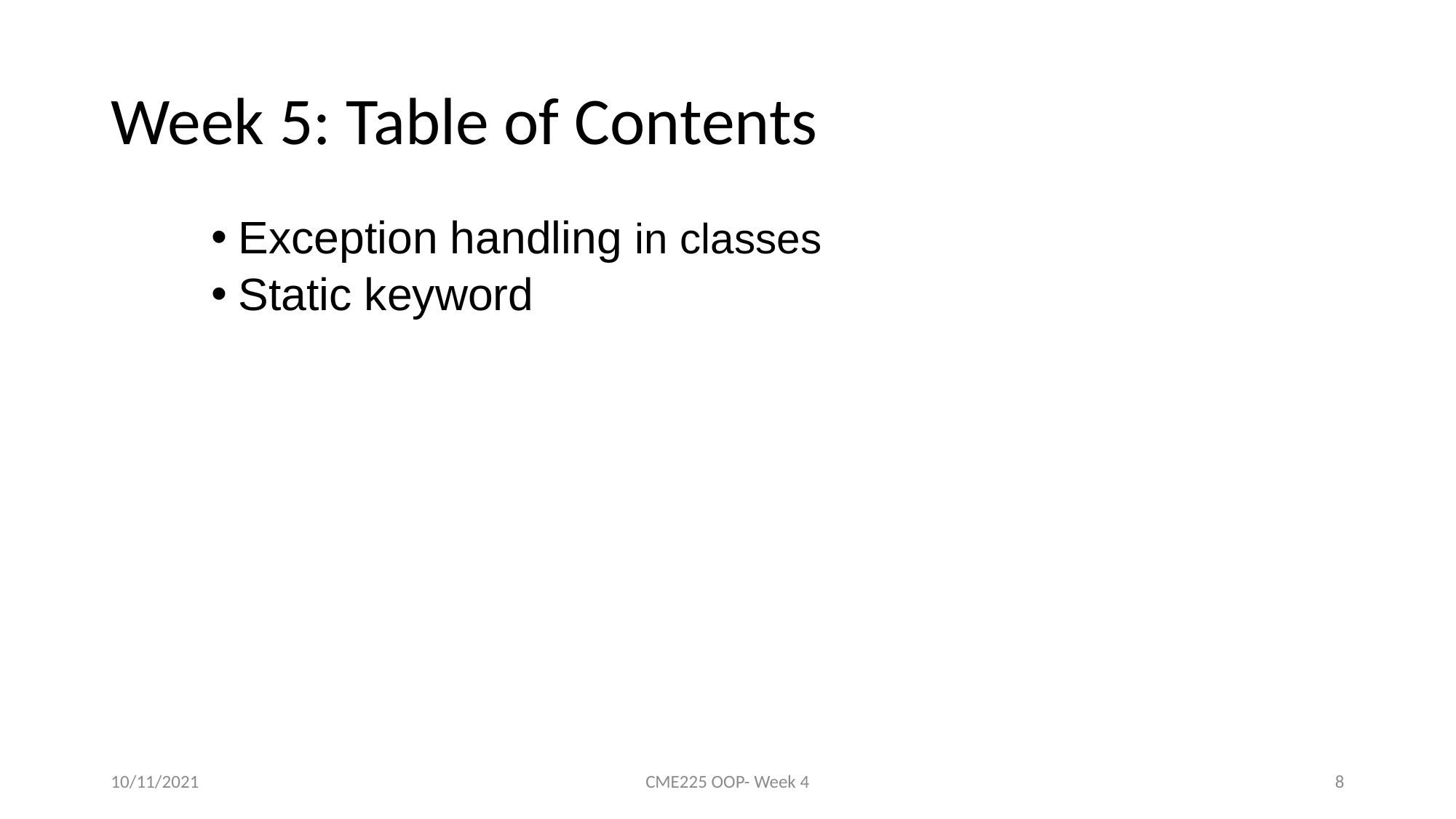

# Week 5: Table of Contents
Exception handling in classes
Static keyword
10/11/2021
CME225 OOP- Week 4
8